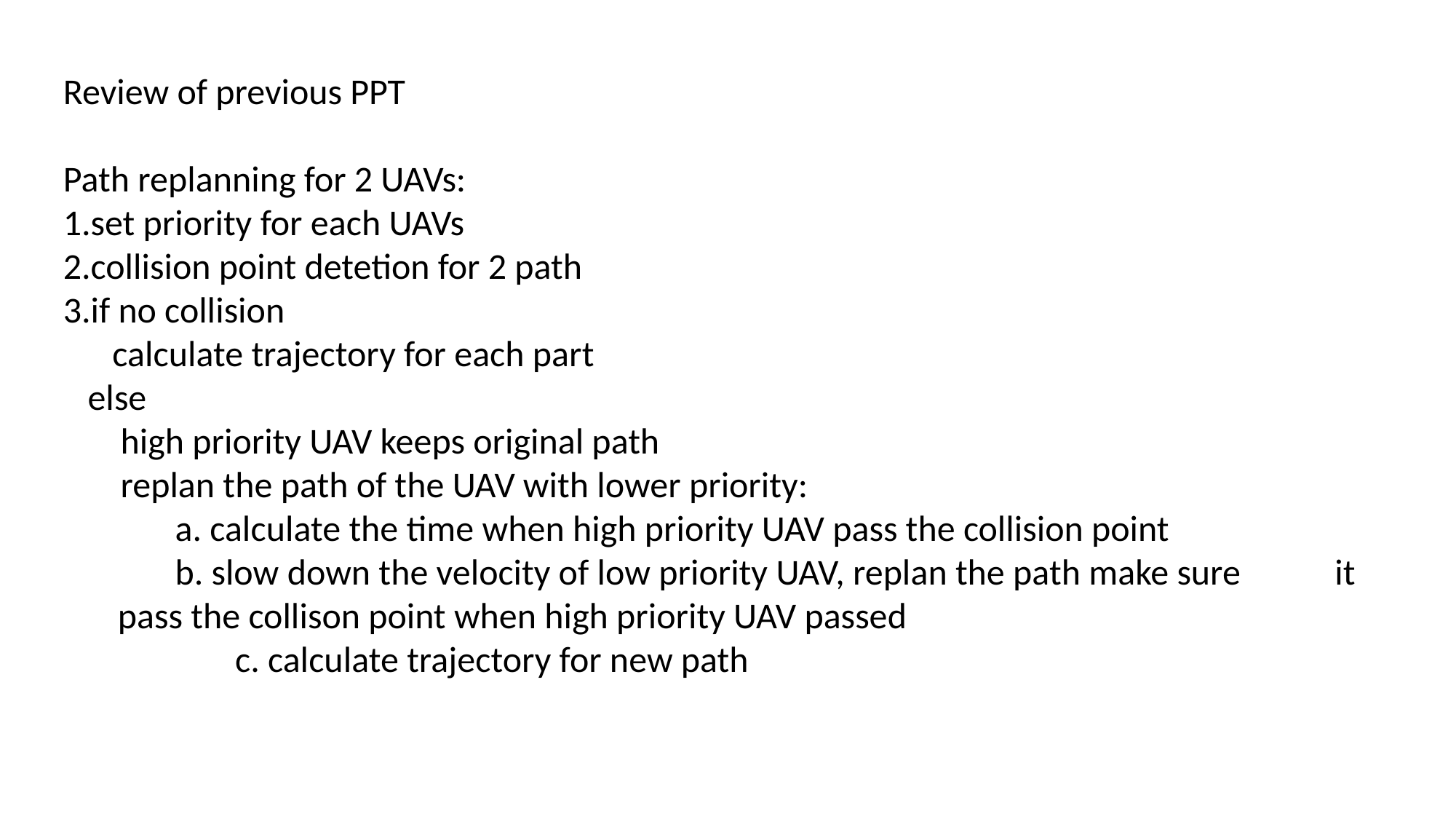

Review of previous PPT

Path replanning for 2 UAVs:
1.set priority for each UAVs
2.collision point detetion for 2 path
3.if no collision
      calculate trajectory for each part
   else
       high priority UAV keeps original path
       replan the path of the UAV with lower priority:
       a. calculate the time when high priority UAV pass the collision point
       b. slow down the velocity of low priority UAV, replan the path make sure    	  it pass the collison point when high priority UAV passed
	 c. calculate trajectory for new path